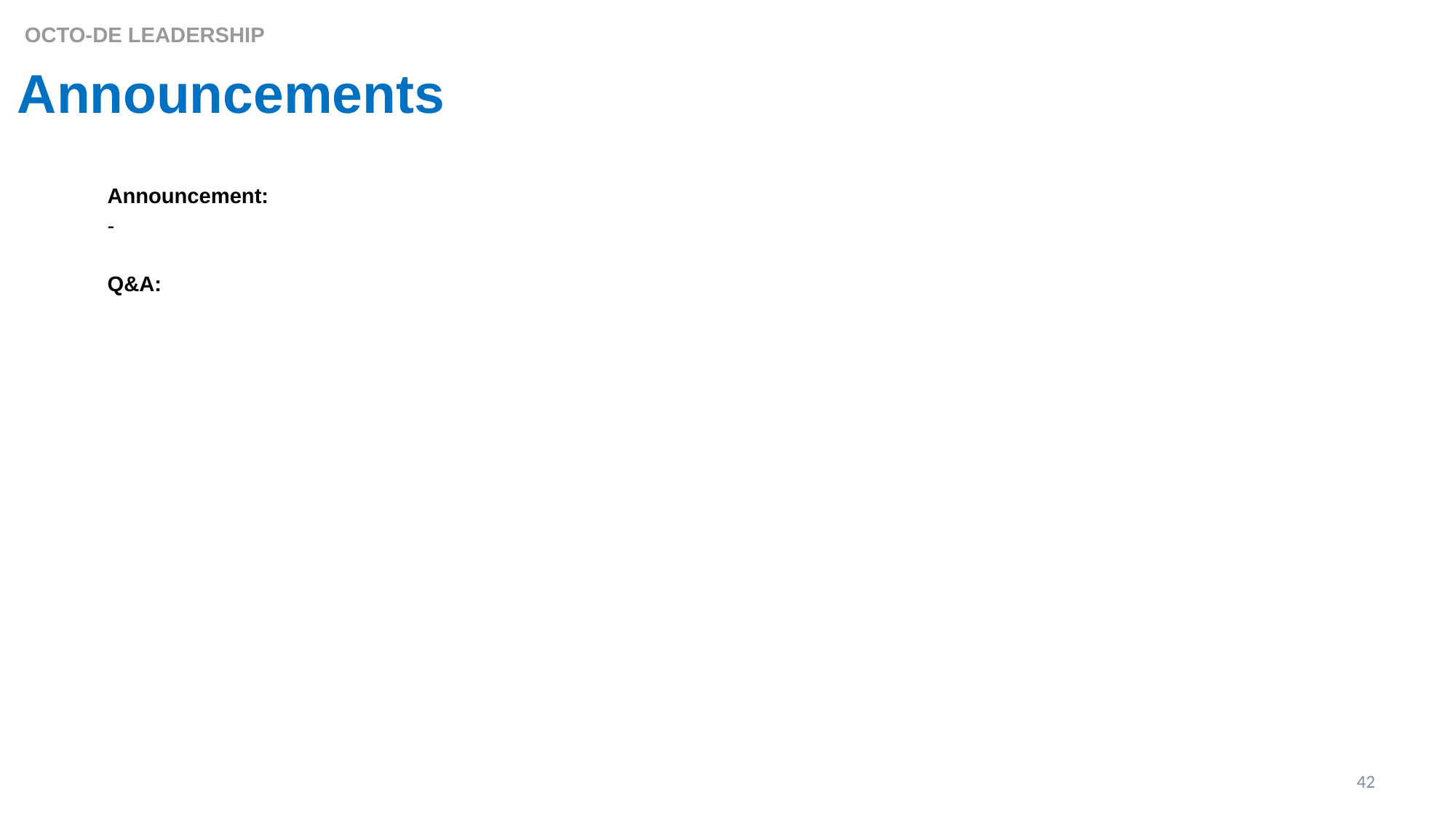

OCTO-DE LEADERSHIP
# Announcements
Announcement:
-

Q&A:
42